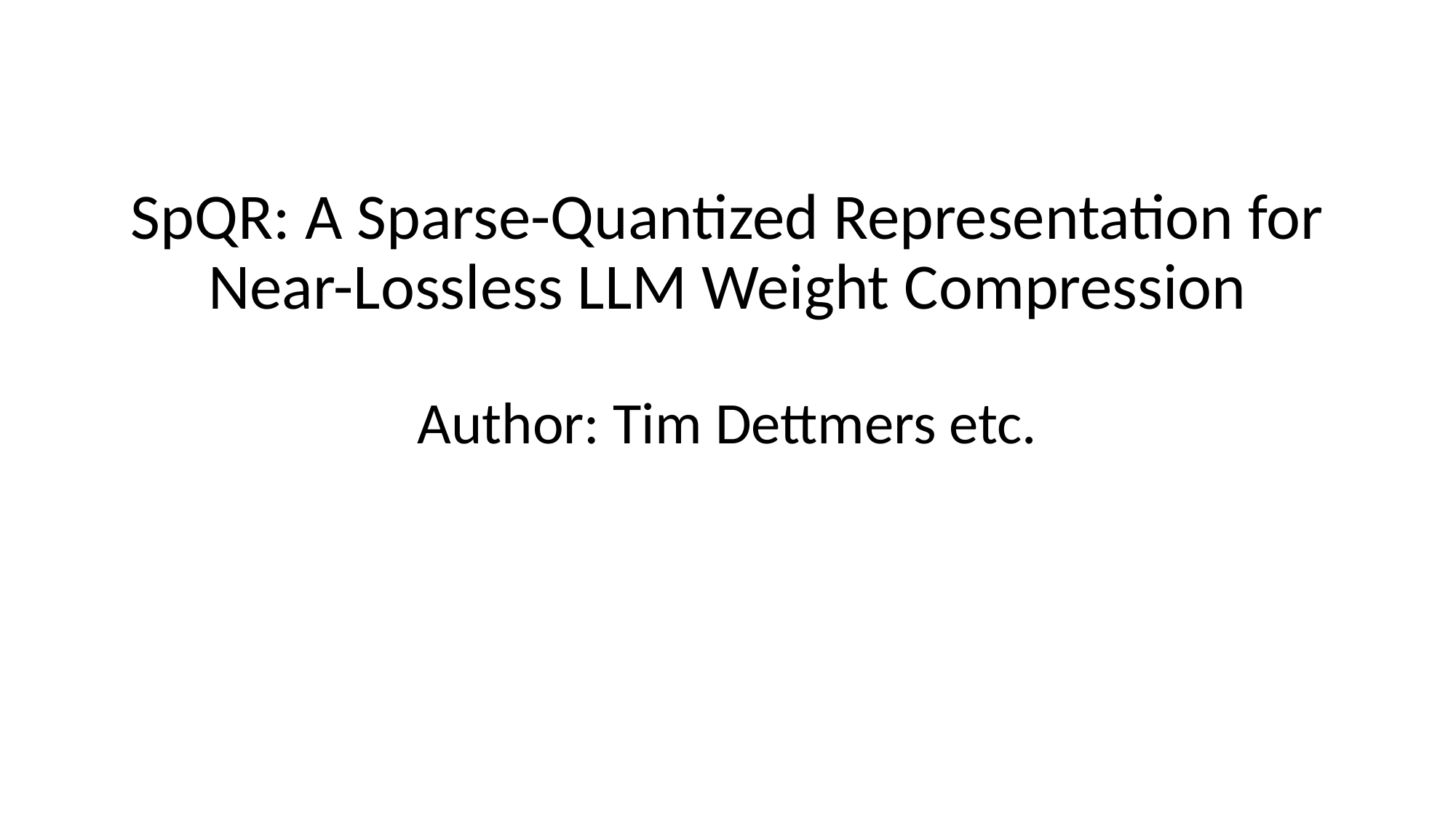

# SpQR: A Sparse-Quantized Representation for Near-Lossless LLM Weight Compression Author: Tim Dettmers etc.